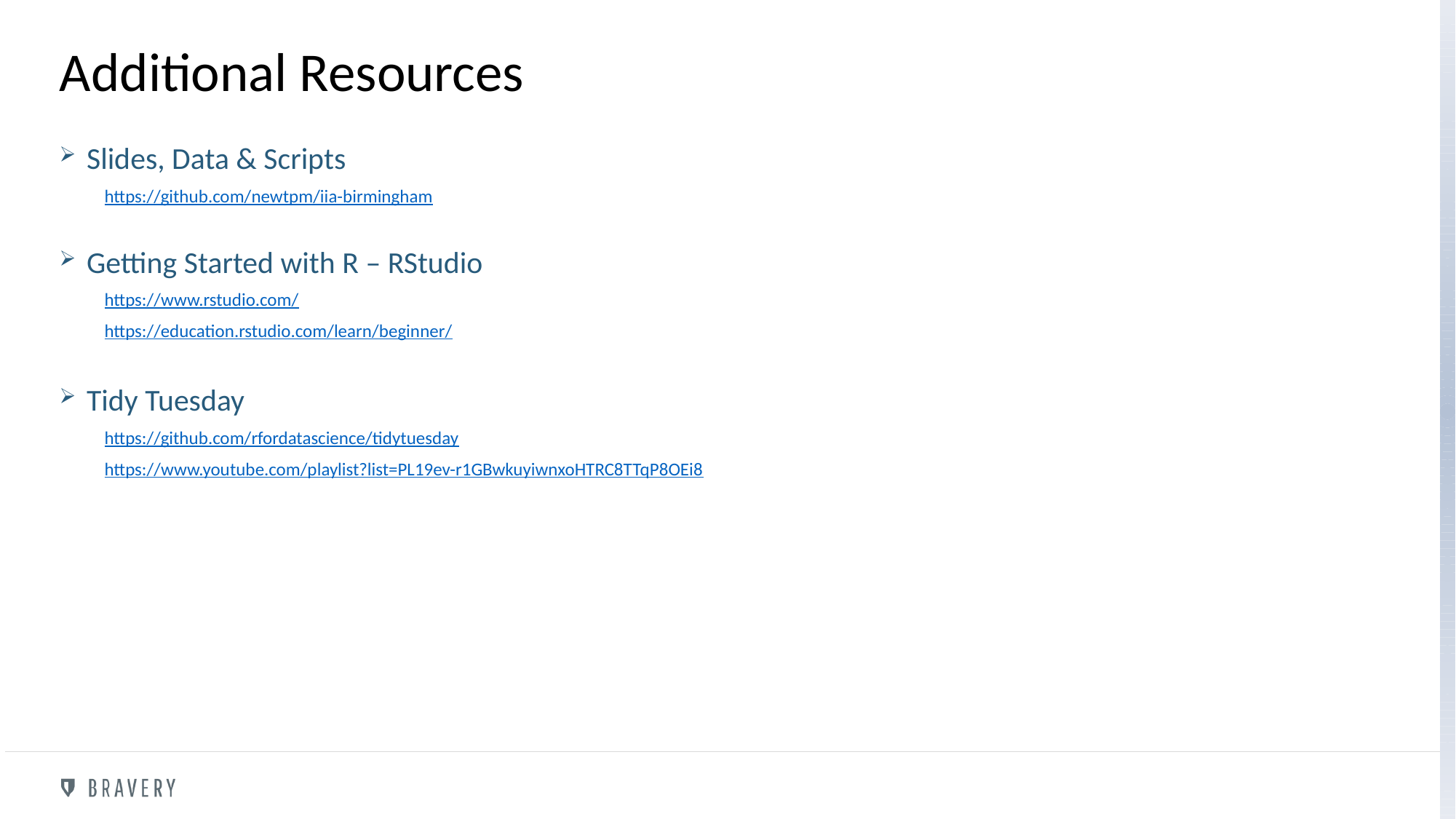

# Additional Resources
Slides, Data & Scripts
https://github.com/newtpm/iia-birmingham

Getting Started with R – RStudio
https://www.rstudio.com/
https://education.rstudio.com/learn/beginner/

Tidy Tuesday
https://github.com/rfordatascience/tidytuesday
https://www.youtube.com/playlist?list=PL19ev-r1GBwkuyiwnxoHTRC8TTqP8OEi8